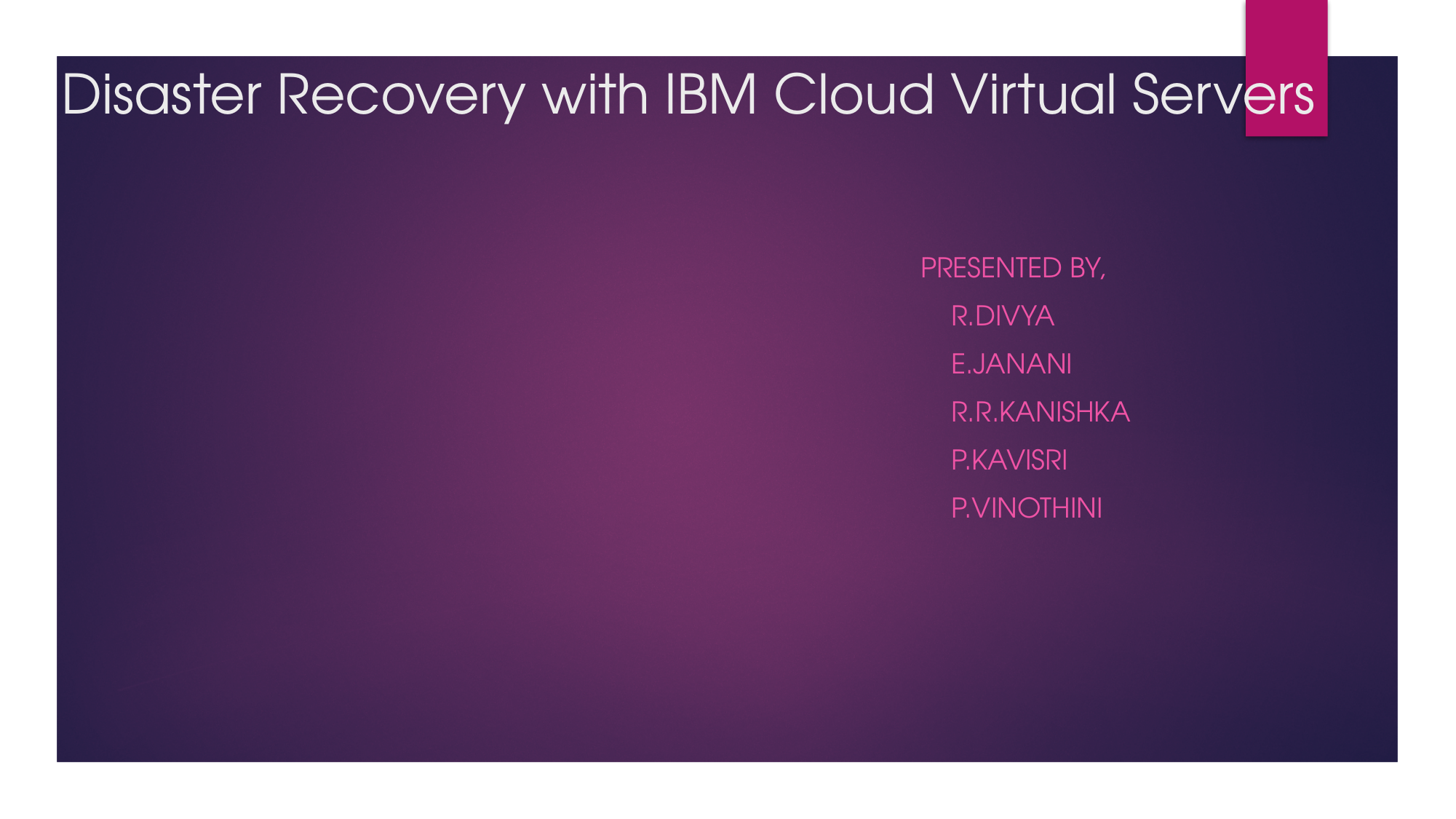

# Disaster Recovery with IBM Cloud Virtual Servers
Presented by,
    R.divya
    E.Janani
    r.r.Kanishka
    p.kavisri
    p.vinothini